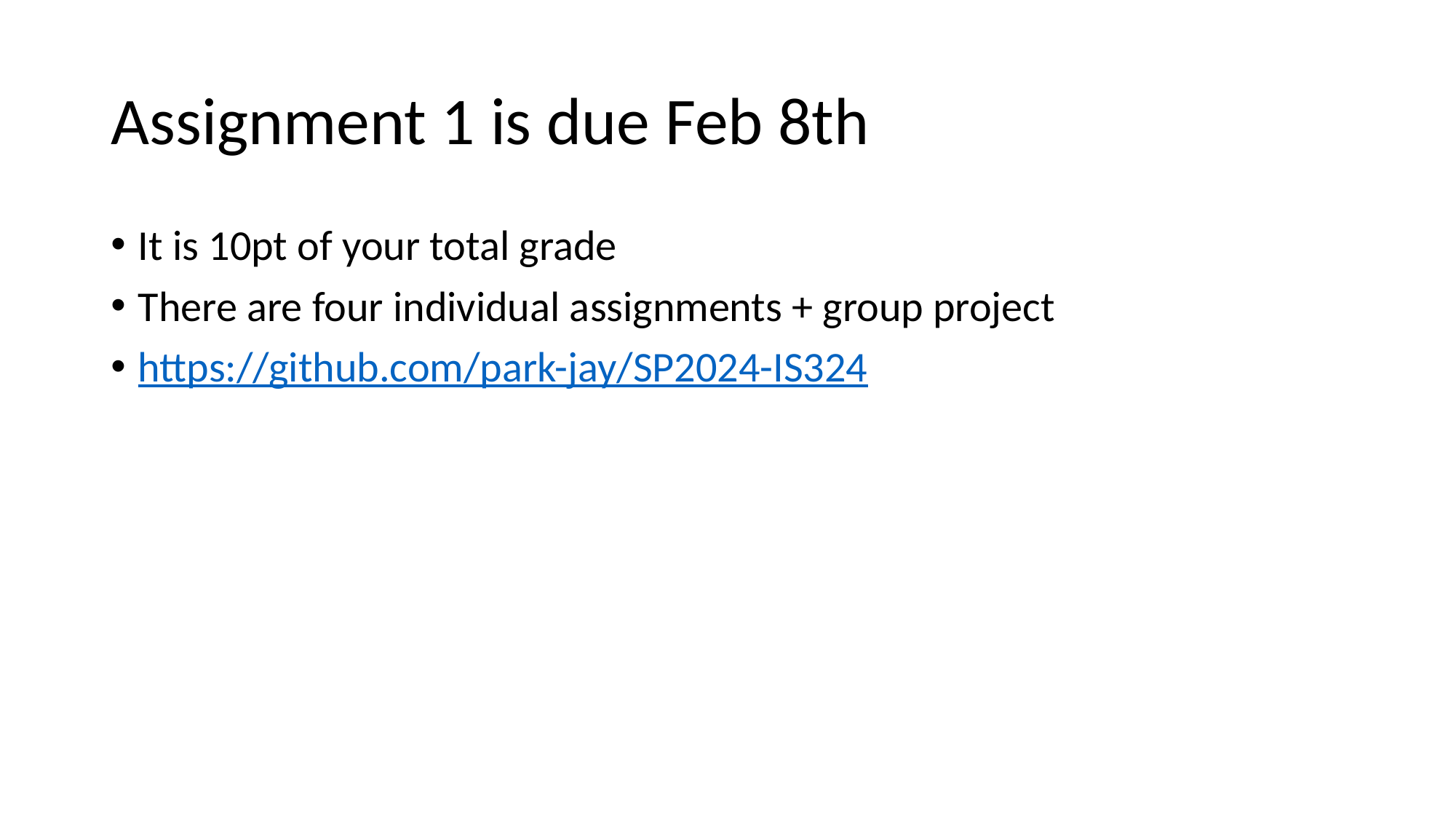

# Assignment 1 is due Feb 8th
It is 10pt of your total grade
There are four individual assignments + group project
https://github.com/park-jay/SP2024-IS324